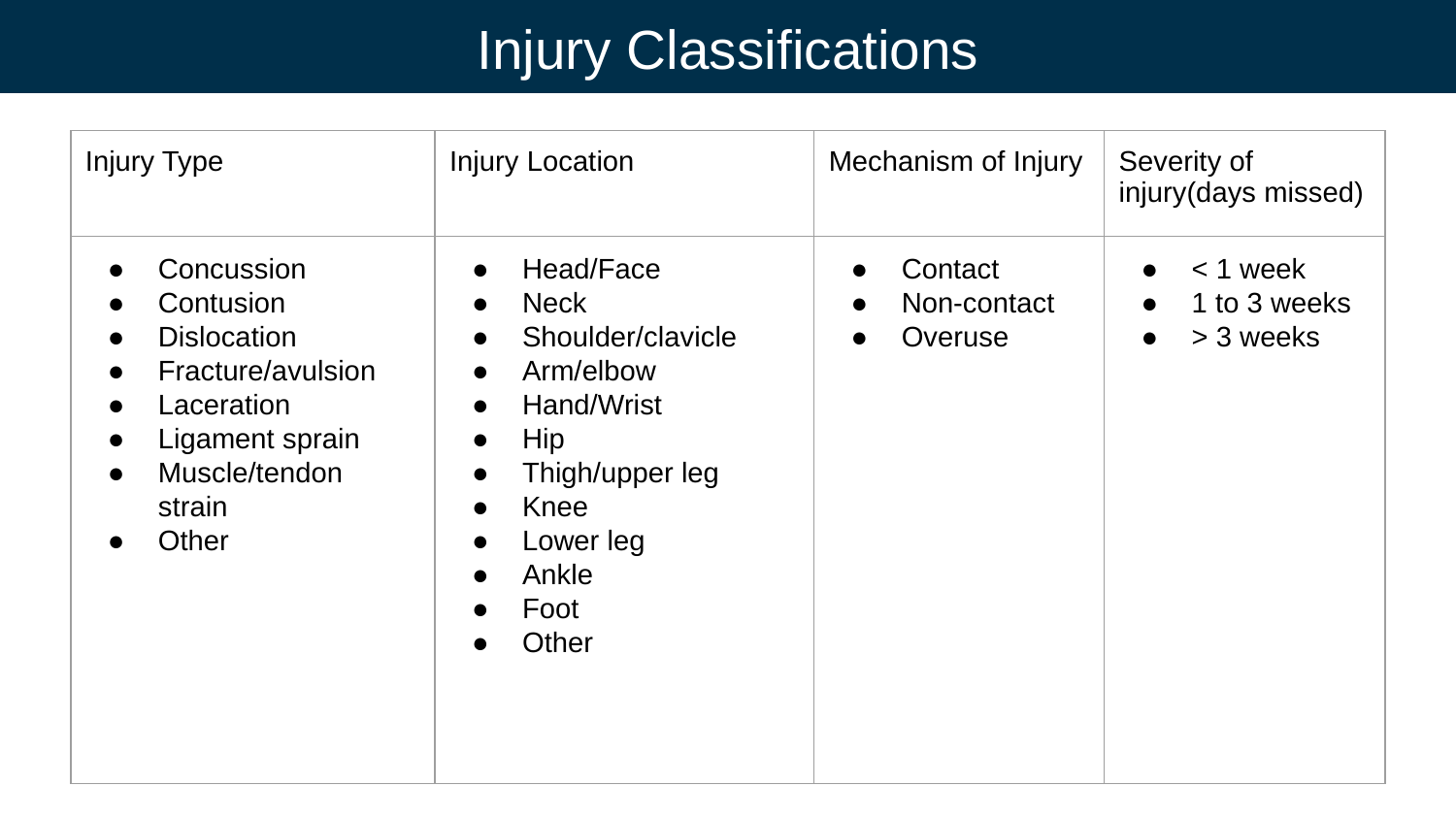

# Injury Classifications

| Injury Type | Injury Location | Mechanism of Injury | Severity of injury(days missed) |
| --- | --- | --- | --- |
| Concussion Contusion Dislocation Fracture/avulsion Laceration Ligament sprain Muscle/tendon strain Other | Head/Face Neck Shoulder/clavicle Arm/elbow Hand/Wrist Hip Thigh/upper leg Knee Lower leg Ankle Foot Other | Contact Non-contact Overuse | < 1 week 1 to 3 weeks > 3 weeks |